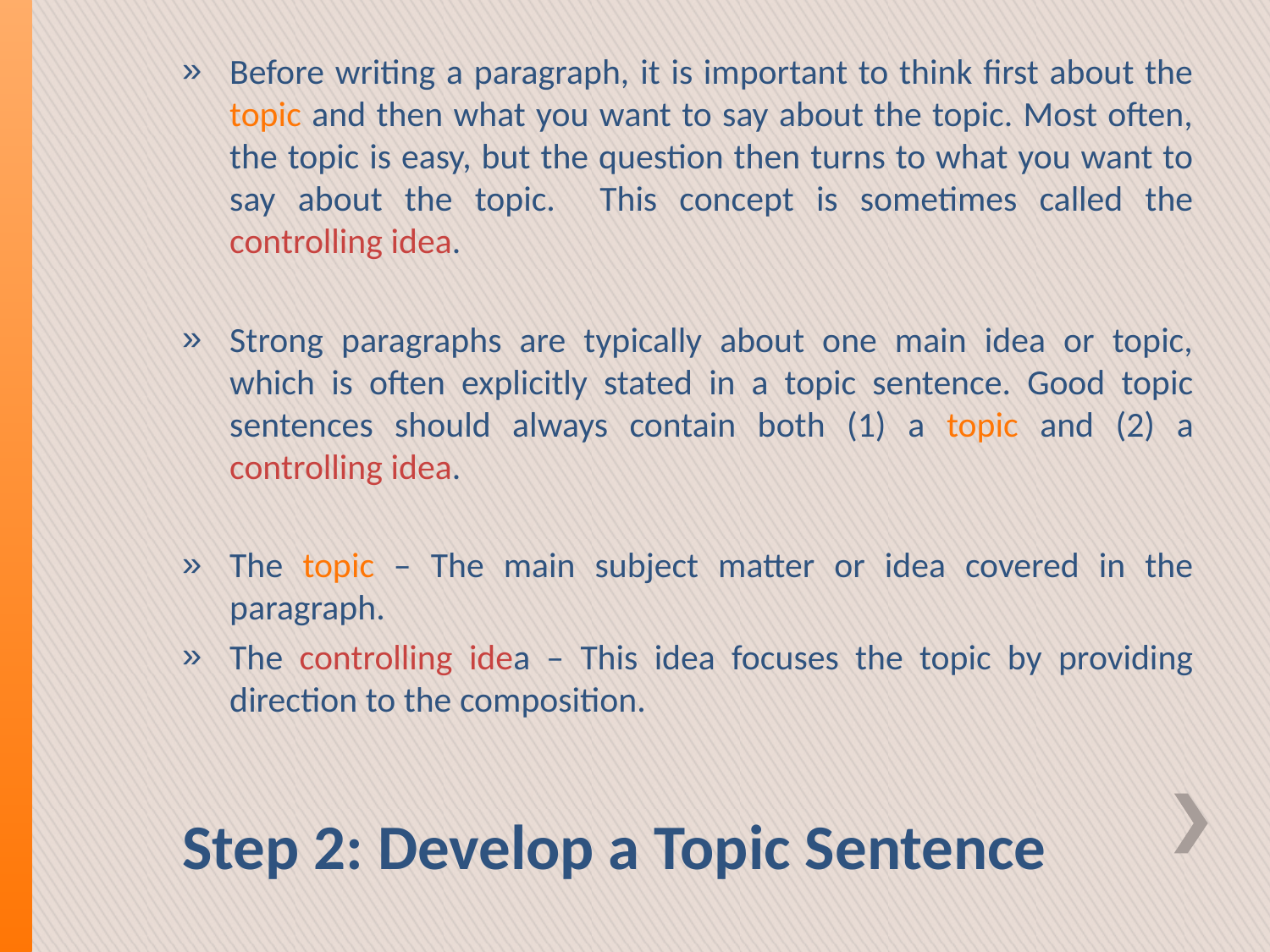

Before writing a paragraph, it is important to think first about the topic and then what you want to say about the topic. Most often, the topic is easy, but the question then turns to what you want to say about the topic.  This concept is sometimes called the controlling idea.

Strong paragraphs are typically about one main idea or topic, which is often explicitly stated in a topic sentence. Good topic sentences should always contain both (1) a topic and (2) a controlling idea.

The topic – The main subject matter or idea covered in the paragraph.
The controlling idea – This idea focuses the topic by providing direction to the composition.
# Step 2: Develop a Topic Sentence